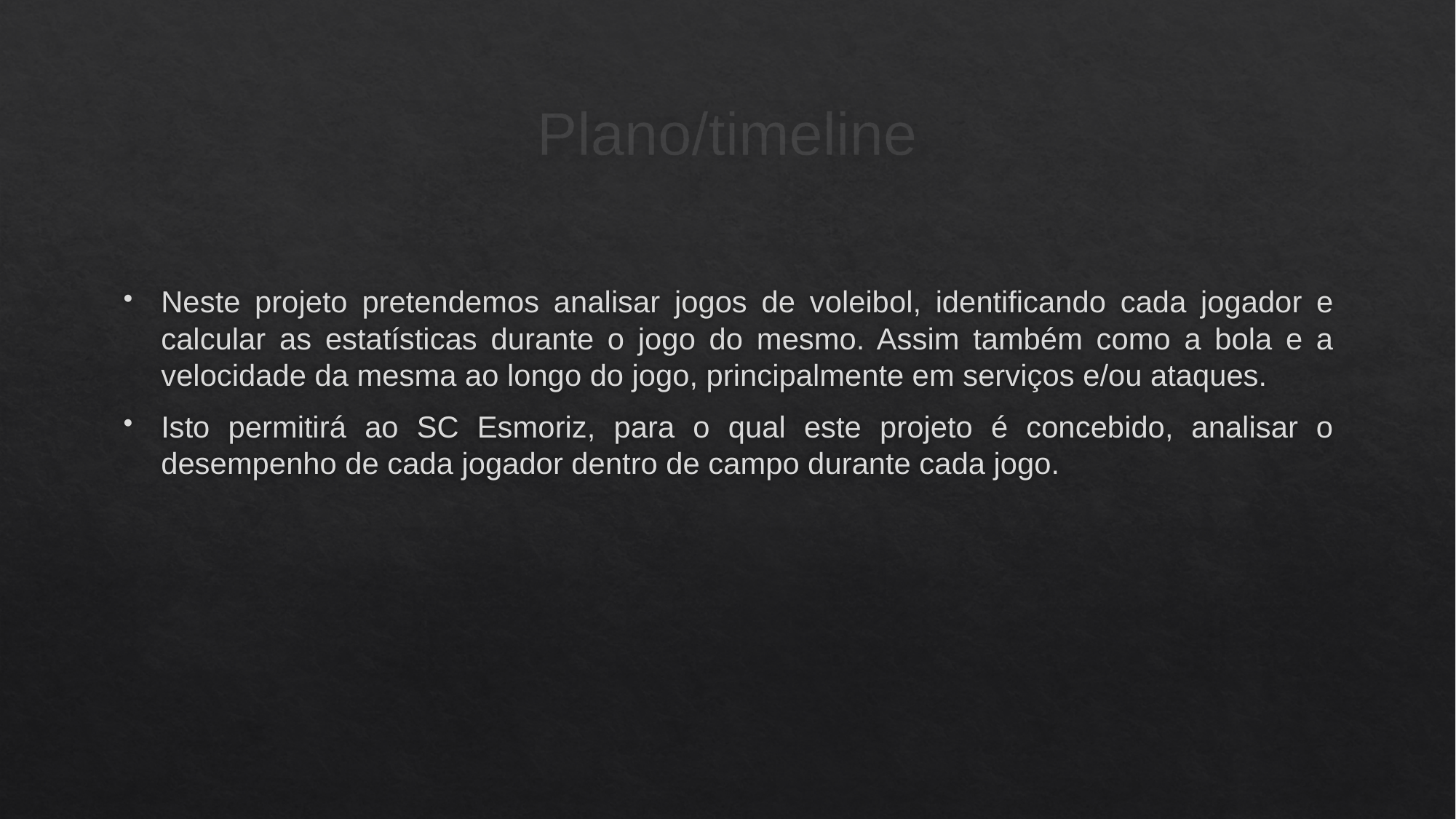

# Plano/timeline
Neste projeto pretendemos analisar jogos de voleibol, identificando cada jogador e calcular as estatísticas durante o jogo do mesmo. Assim também como a bola e a velocidade da mesma ao longo do jogo, principalmente em serviços e/ou ataques.
Isto permitirá ao SC Esmoriz, para o qual este projeto é concebido, analisar o desempenho de cada jogador dentro de campo durante cada jogo.